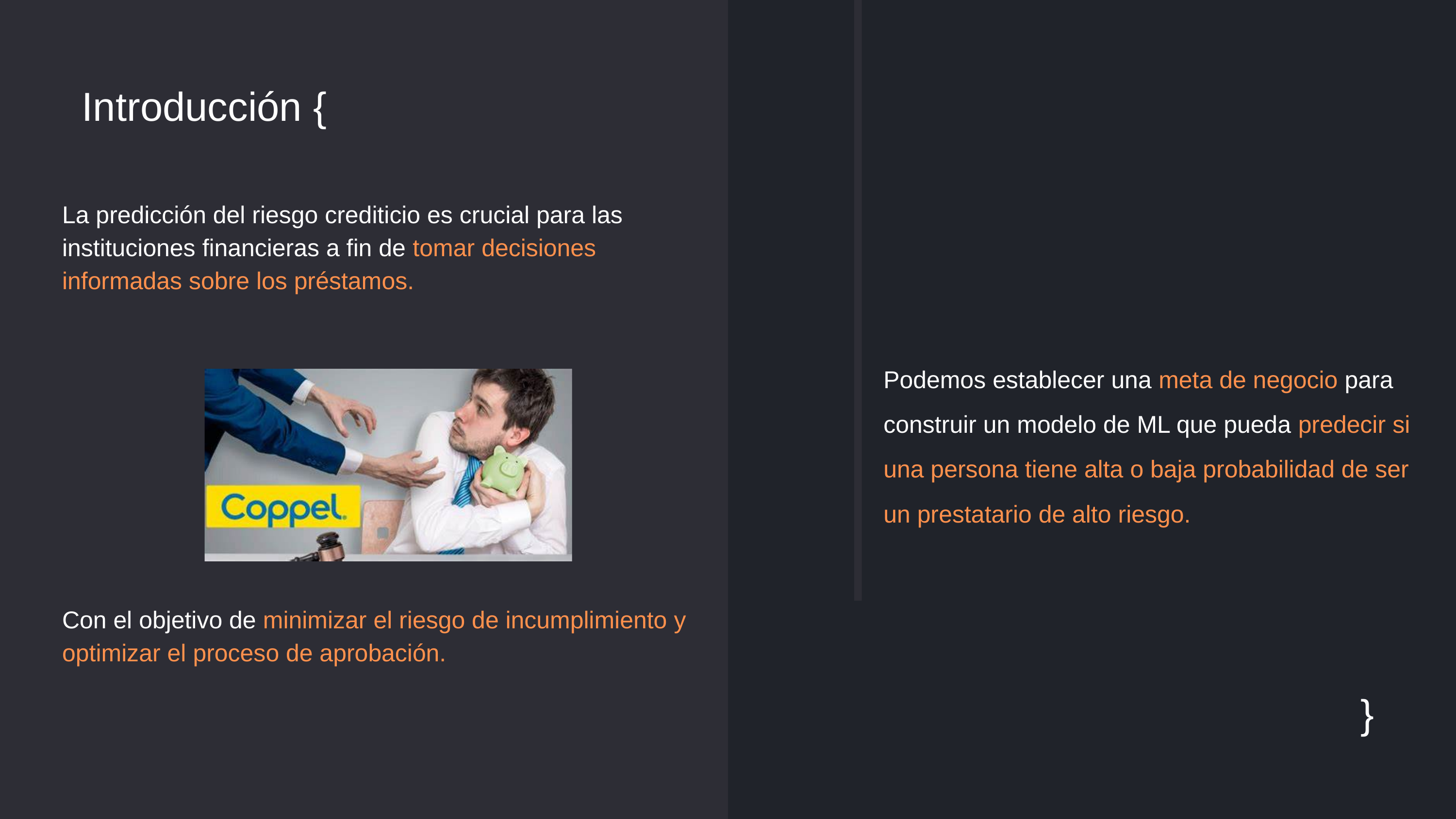

Introducción {
La predicción del riesgo crediticio es crucial para las instituciones financieras a fin de tomar decisiones informadas sobre los préstamos.

Podemos establecer una meta de negocio para construir un modelo de ML que pueda predecir si una persona tiene alta o baja probabilidad de ser un prestatario de alto riesgo.

Con el objetivo de minimizar el riesgo de incumplimiento y optimizar el proceso de aprobación.
}